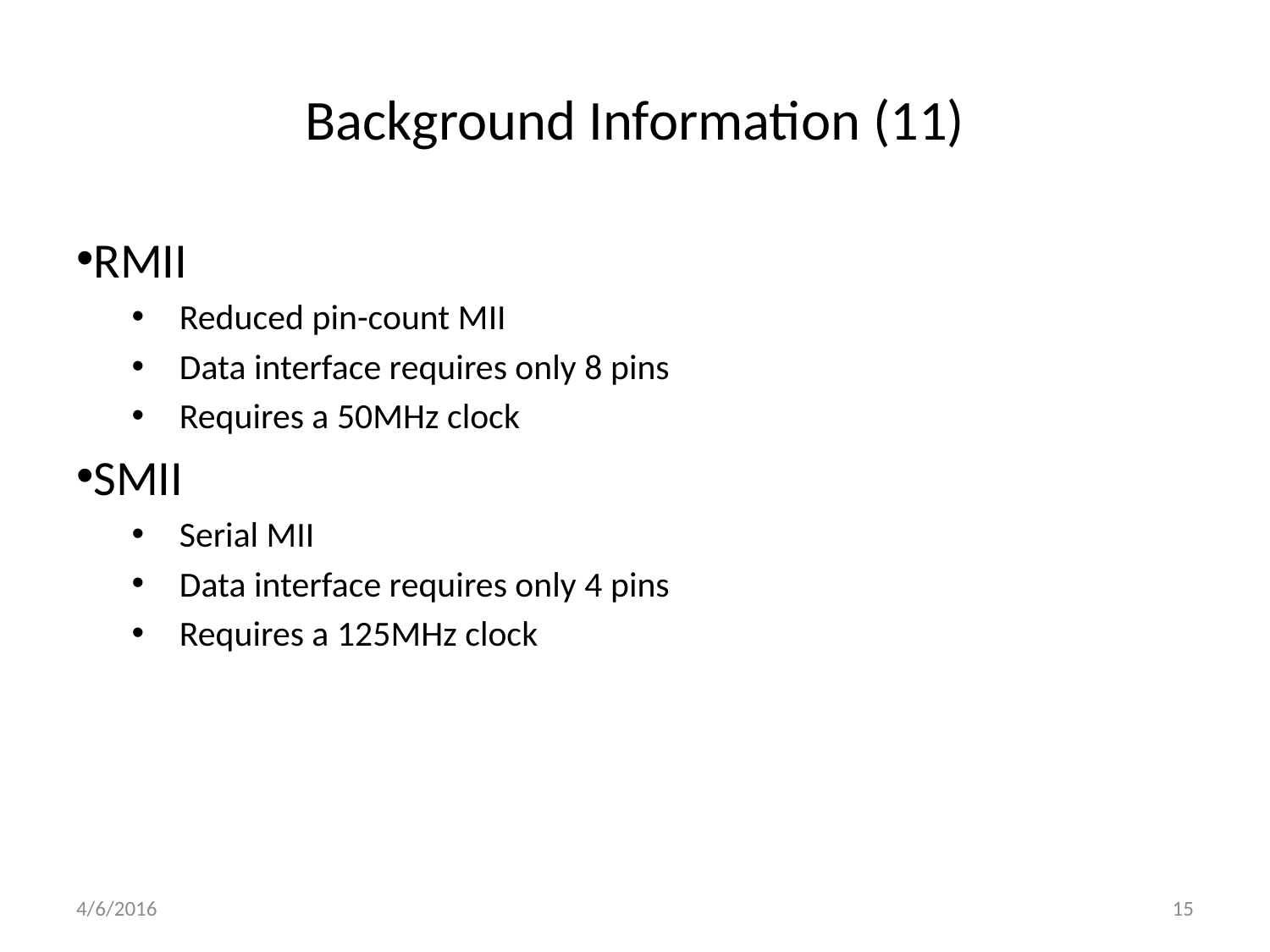

# Background Information (11)
RMII
Reduced pin-count MII
Data interface requires only 8 pins
Requires a 50MHz clock
SMII
Serial MII
Data interface requires only 4 pins
Requires a 125MHz clock

4/6/2016
15